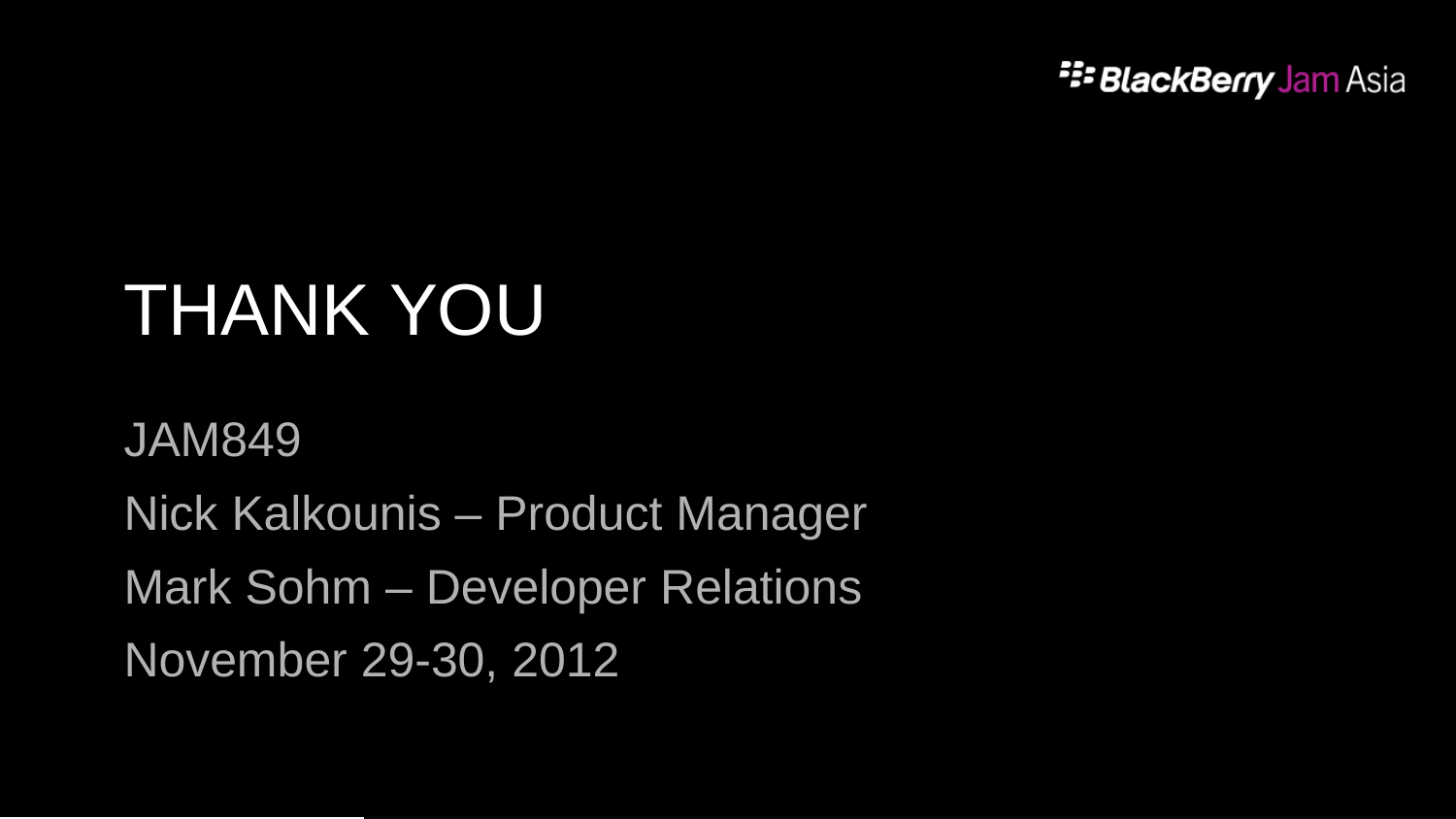

# THANK YOU
JAM849
Nick Kalkounis – Product Manager
Mark Sohm – Developer Relations
November 29-30, 2012